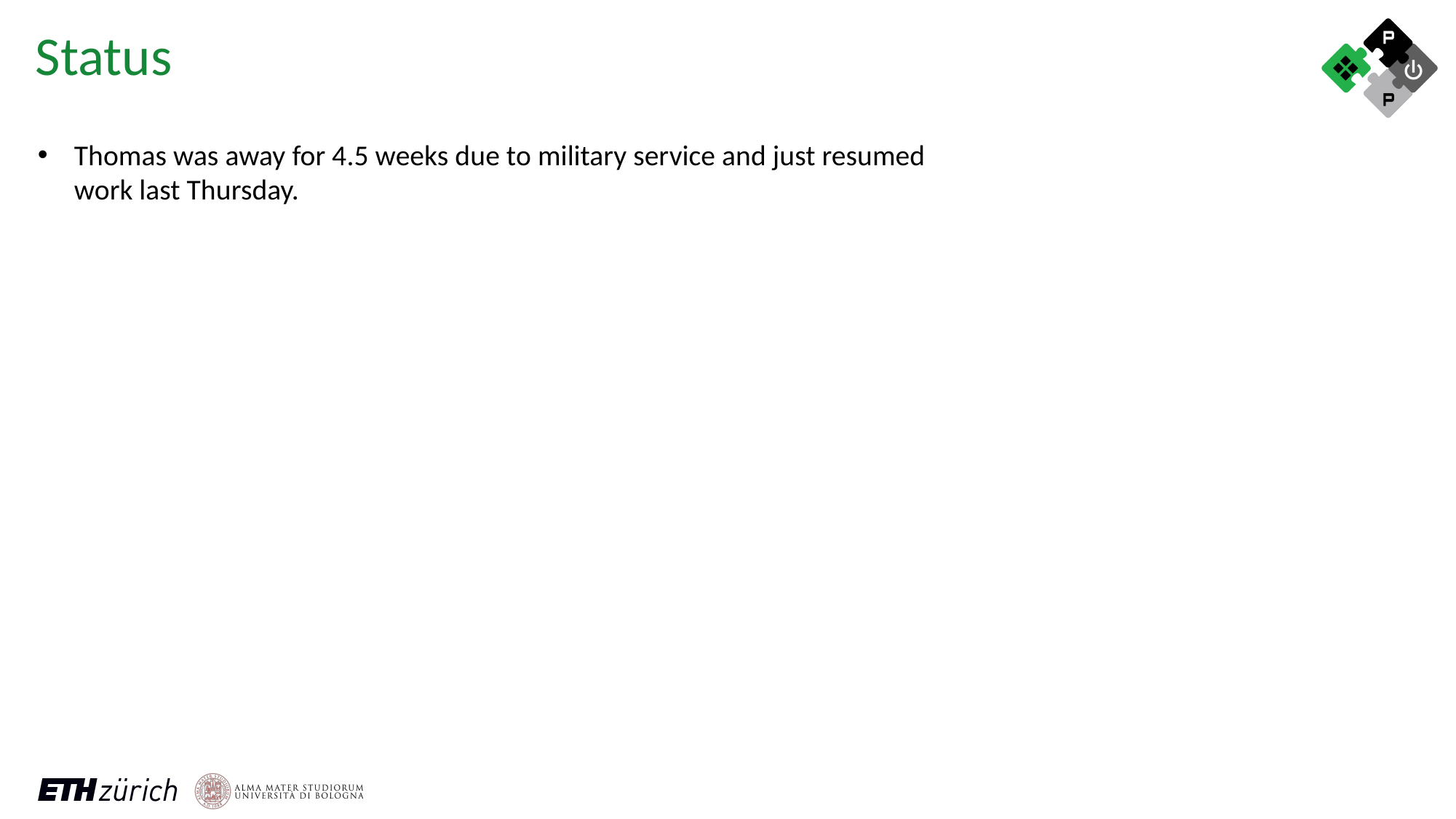

Status
Thomas was away for 4.5 weeks due to military service and just resumed work last Thursday.